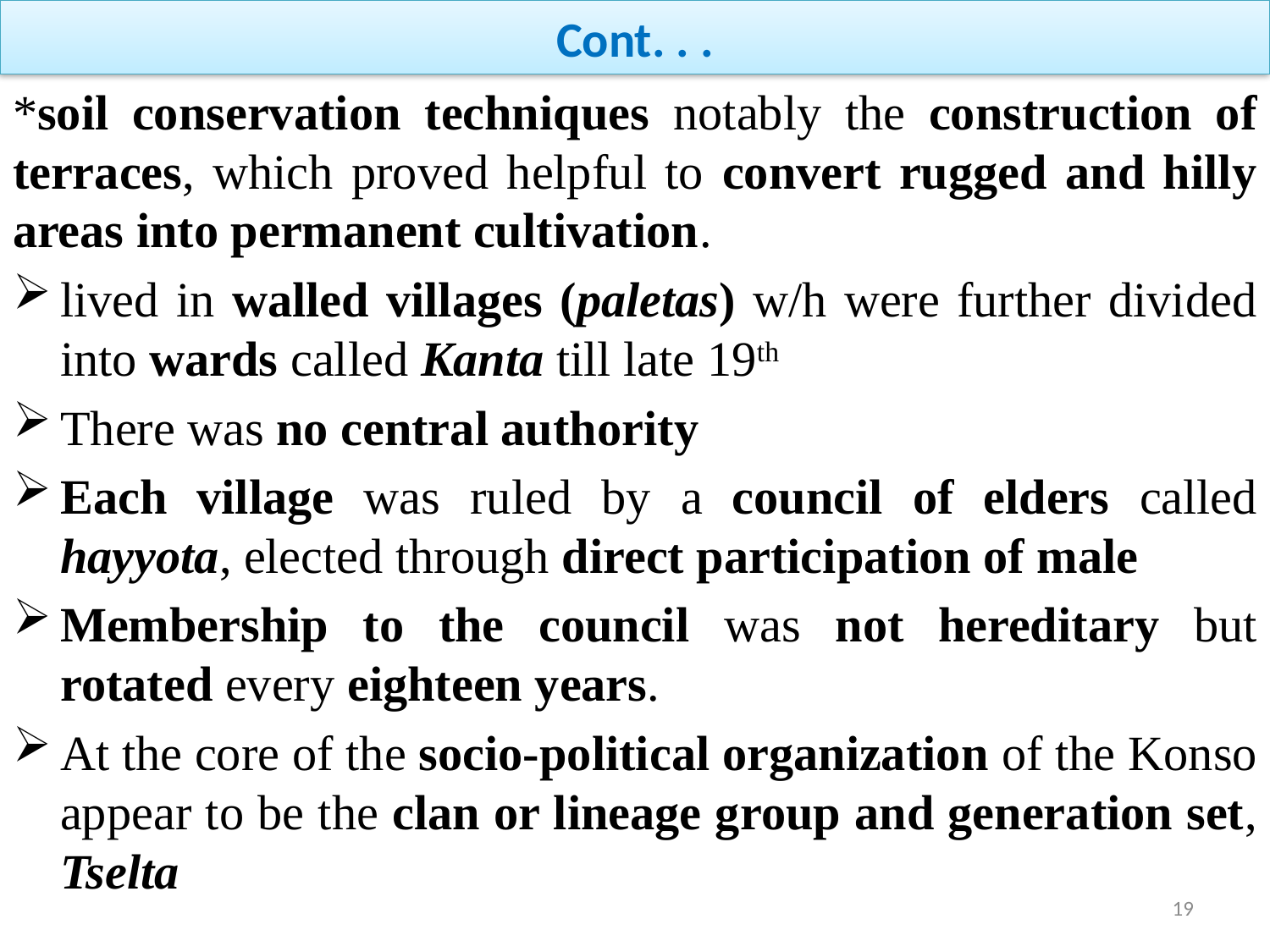

# Cont. . .
*soil conservation techniques notably the construction of terraces, which proved helpful to convert rugged and hilly areas into permanent cultivation.
lived in walled villages (paletas) w/h were further divided into wards called Kanta till late 19th
There was no central authority
Each village was ruled by a council of elders called hayyota, elected through direct participation of male
Membership to the council was not hereditary but rotated every eighteen years.
At the core of the socio-political organization of the Konso appear to be the clan or lineage group and generation set, Tselta
19